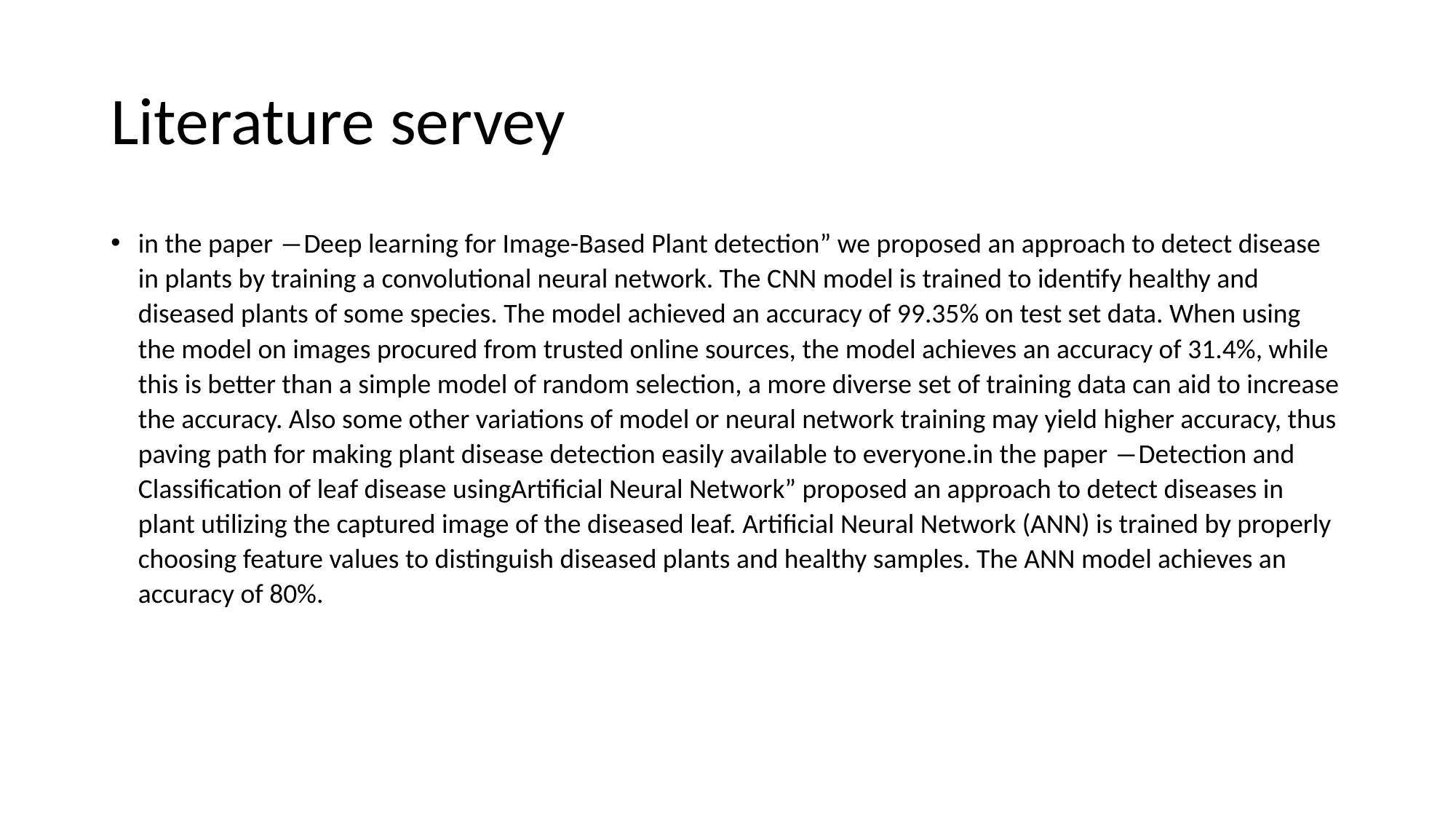

# Literature servey
in the paper ―Deep learning for Image-Based Plant detection” we proposed an approach to detect disease in plants by training a convolutional neural network. The CNN model is trained to identify healthy and diseased plants of some species. The model achieved an accuracy of 99.35% on test set data. When using the model on images procured from trusted online sources, the model achieves an accuracy of 31.4%, while this is better than a simple model of random selection, a more diverse set of training data can aid to increase the accuracy. Also some other variations of model or neural network training may yield higher accuracy, thus paving path for making plant disease detection easily available to everyone.in the paper ―Detection and Classification of leaf disease usingArtificial Neural Network” proposed an approach to detect diseases in plant utilizing the captured image of the diseased leaf. Artificial Neural Network (ANN) is trained by properly choosing feature values to distinguish diseased plants and healthy samples. The ANN model achieves an accuracy of 80%.